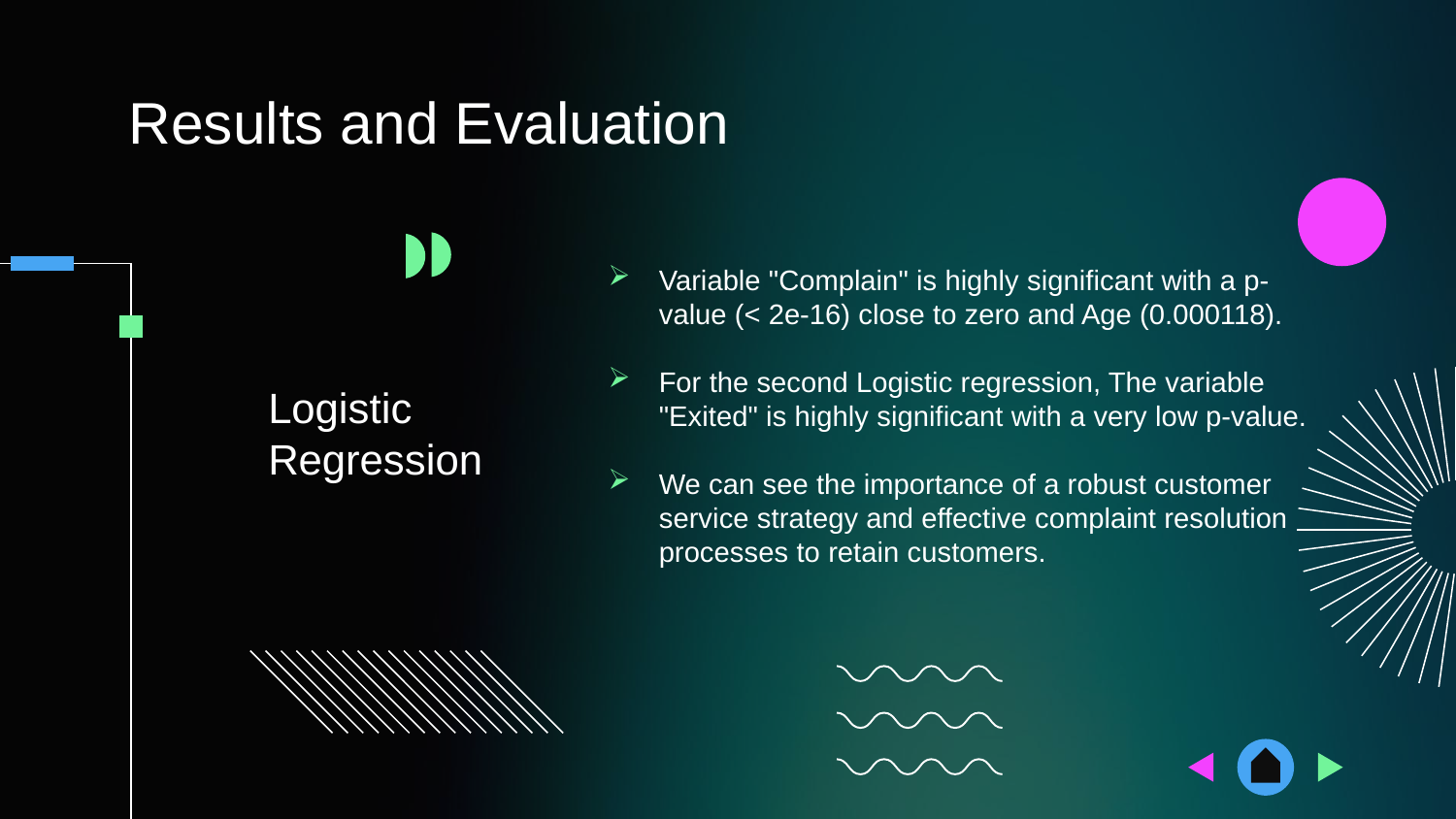

# Results and Evaluation

Variable "Complain" is highly significant with a p-value (< 2e-16) close to zero and Age (0.000118).

For the second Logistic regression, The variable "Exited" is highly significant with a very low p-value.

We can see the importance of a robust customer service strategy and effective complaint resolution processes to retain customers.
Logistic Regression